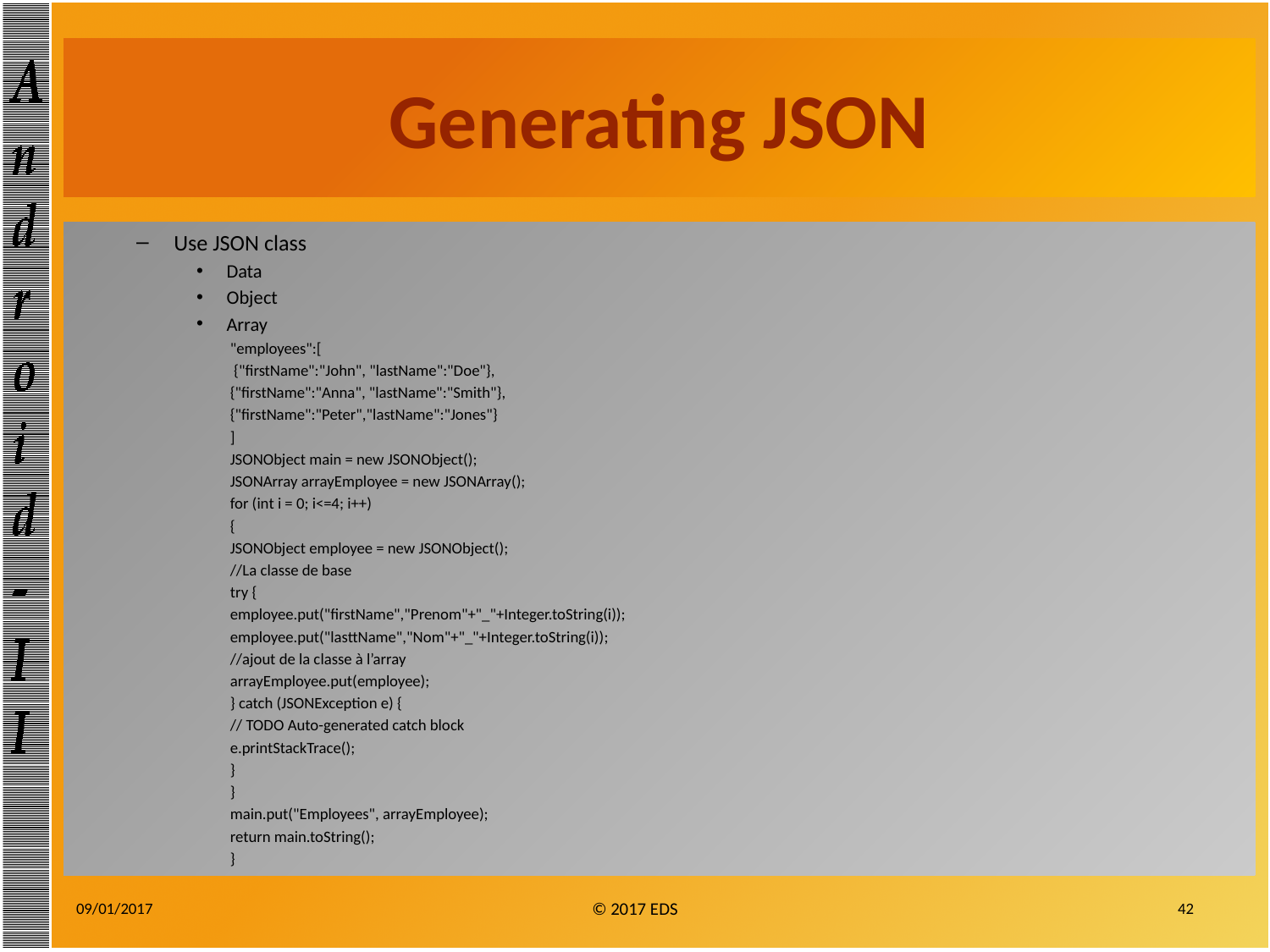

# Generating JSON
Use JSON class
Data
Object
Array
"employees":[
 {"firstName":"John", "lastName":"Doe"},
{"firstName":"Anna", "lastName":"Smith"},
{"firstName":"Peter","lastName":"Jones"}
]
JSONObject main = new JSONObject();
JSONArray arrayEmployee = new JSONArray();
for (int i = 0; i<=4; i++)
{
JSONObject employee = new JSONObject();
//La classe de base
try {
employee.put("firstName","Prenom"+"_"+Integer.toString(i));
employee.put("lasttName","Nom"+"_"+Integer.toString(i));
//ajout de la classe à l’array
arrayEmployee.put(employee);
} catch (JSONException e) {
// TODO Auto-generated catch block
e.printStackTrace();
}
}
main.put("Employees", arrayEmployee);
return main.toString();
}

09/01/2017
42
© 2017 EDS